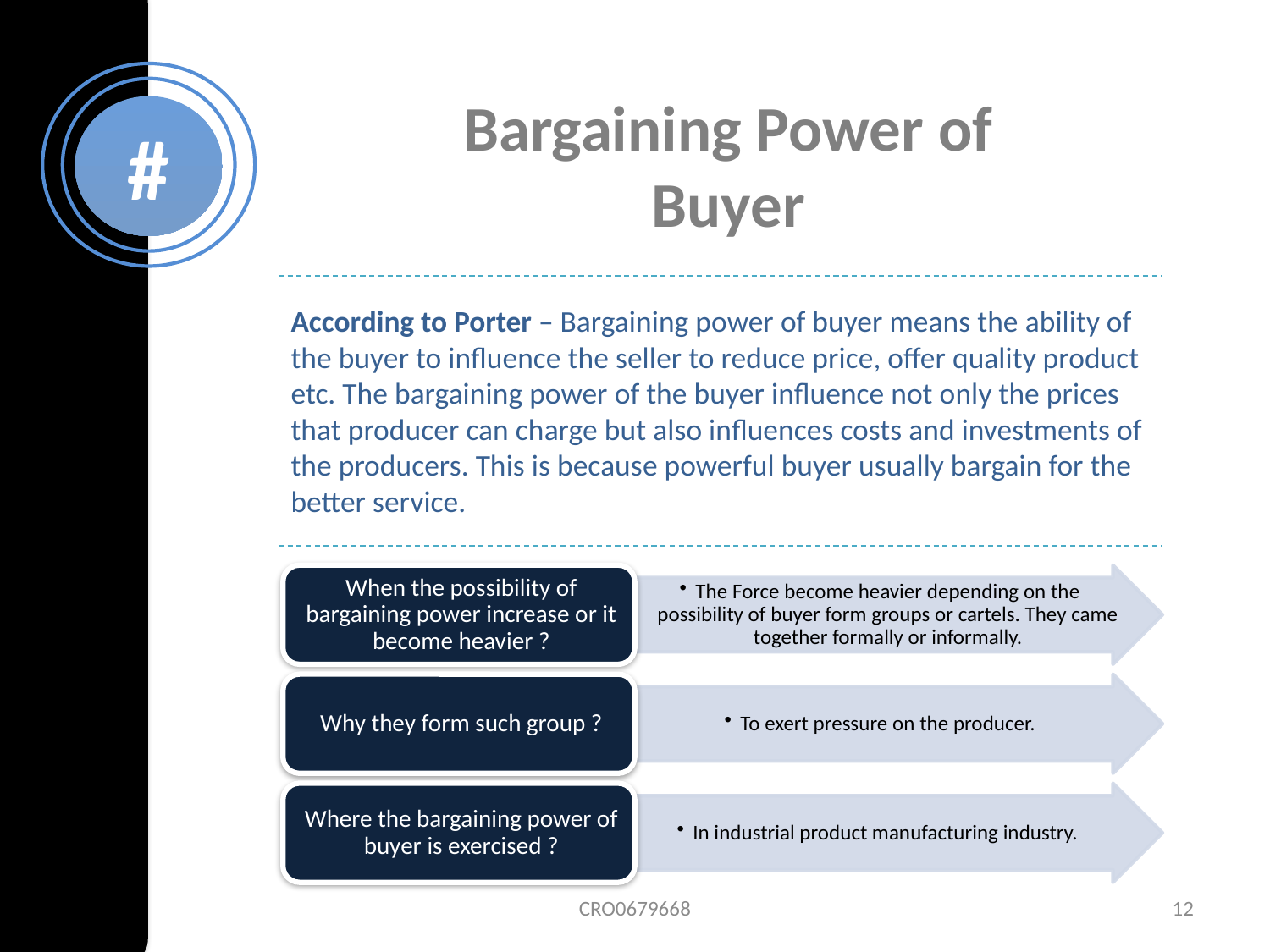

Bargaining Power of Buyer
#

According to Porter – Bargaining power of buyer means the ability of the buyer to influence the seller to reduce price, offer quality product etc. The bargaining power of the buyer influence not only the prices that producer can charge but also influences costs and investments of the producers. This is because powerful buyer usually bargain for the better service.
The Force become heavier depending on the possibility of buyer form groups or cartels. They came together formally or informally.
When the possibility of bargaining power increase or it become heavier ?
To exert pressure on the producer.
Why they form such group ?
In industrial product manufacturing industry.
Where the bargaining power of buyer is exercised ?
CRO0679668
12